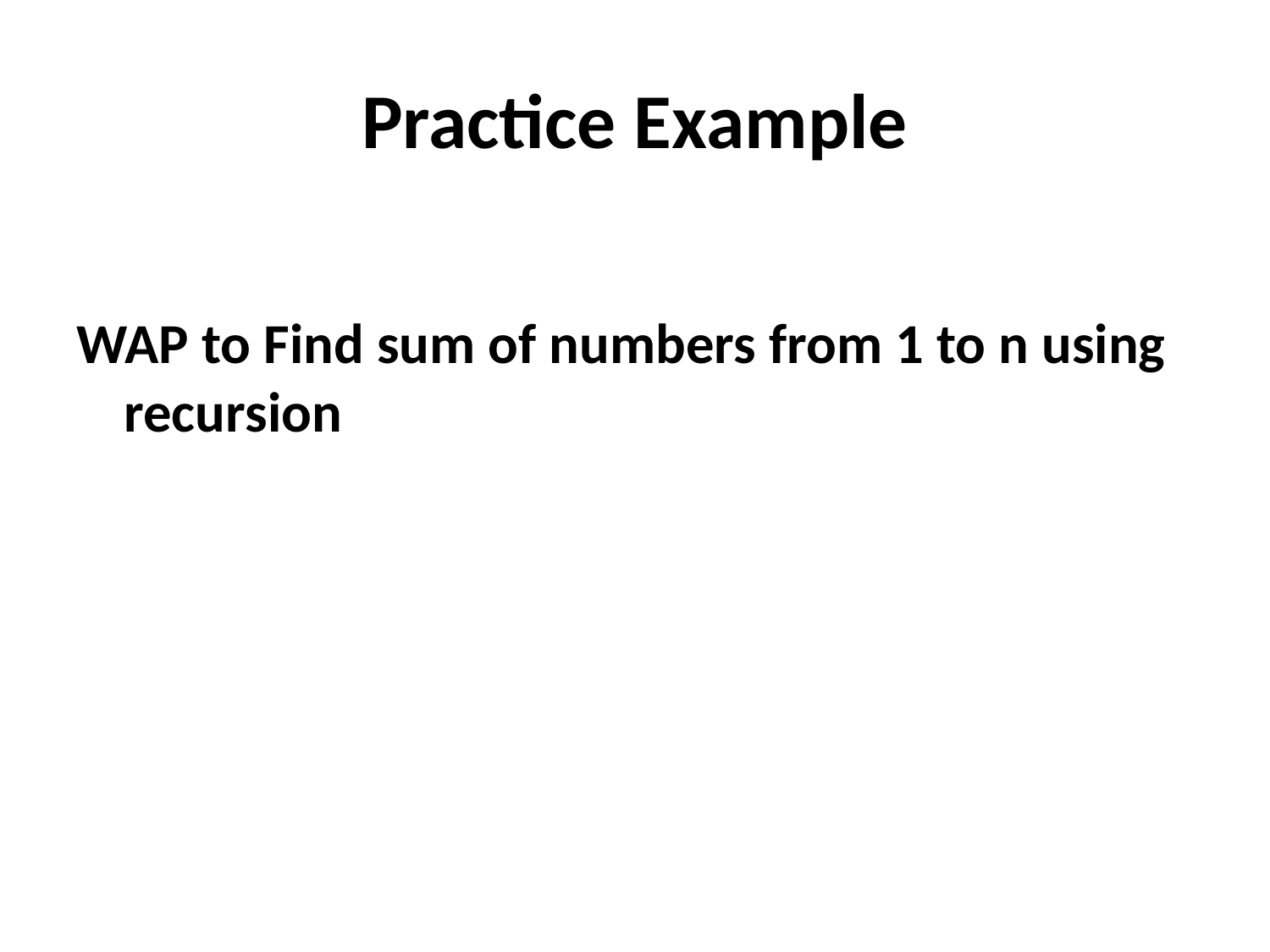

# Practice Example

WAP to Find sum of numbers from 1 to n using recursion